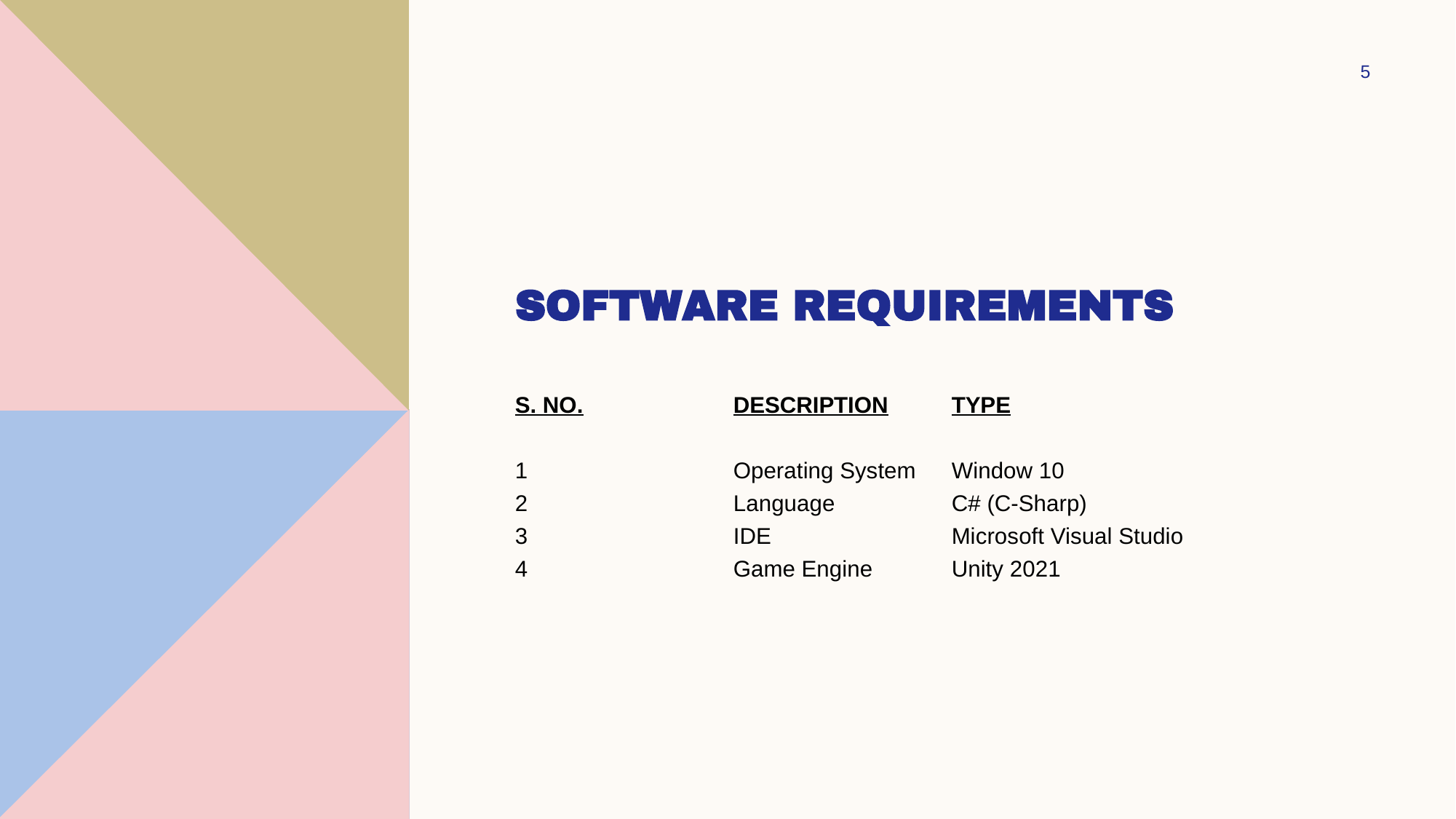

5
# Software requirements
S. NO.		DESCRIPTION	TYPE

1		Operating System	Window 10
2		Language		C# (C-Sharp)
3		IDE		Microsoft Visual Studio
4		Game Engine	Unity 2021